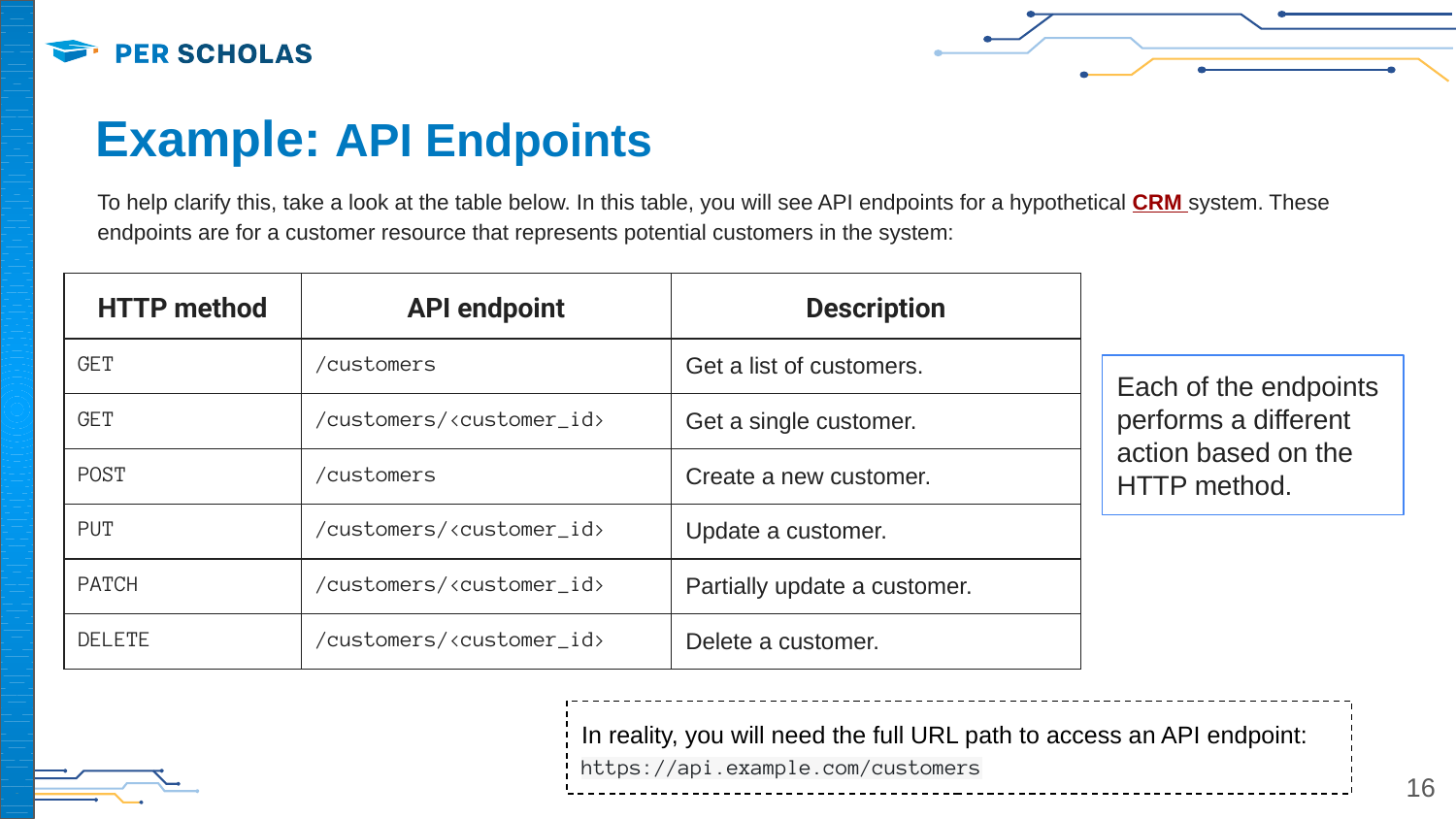

# Example: API Endpoints
To help clarify this, take a look at the table below. In this table, you will see API endpoints for a hypothetical CRM system. These endpoints are for a customer resource that represents potential customers in the system:
| HTTP method | API endpoint | Description |
| --- | --- | --- |
| GET | /customers | Get a list of customers. |
| GET | /customers/<customer\_id> | Get a single customer. |
| POST | /customers | Create a new customer. |
| PUT | /customers/<customer\_id> | Update a customer. |
| PATCH | /customers/<customer\_id> | Partially update a customer. |
| DELETE | /customers/<customer\_id> | Delete a customer. |
Each of the endpoints performs a different action based on the HTTP method.
In reality, you will need the full URL path to access an API endpoint:
https://api.example.com/customers
16